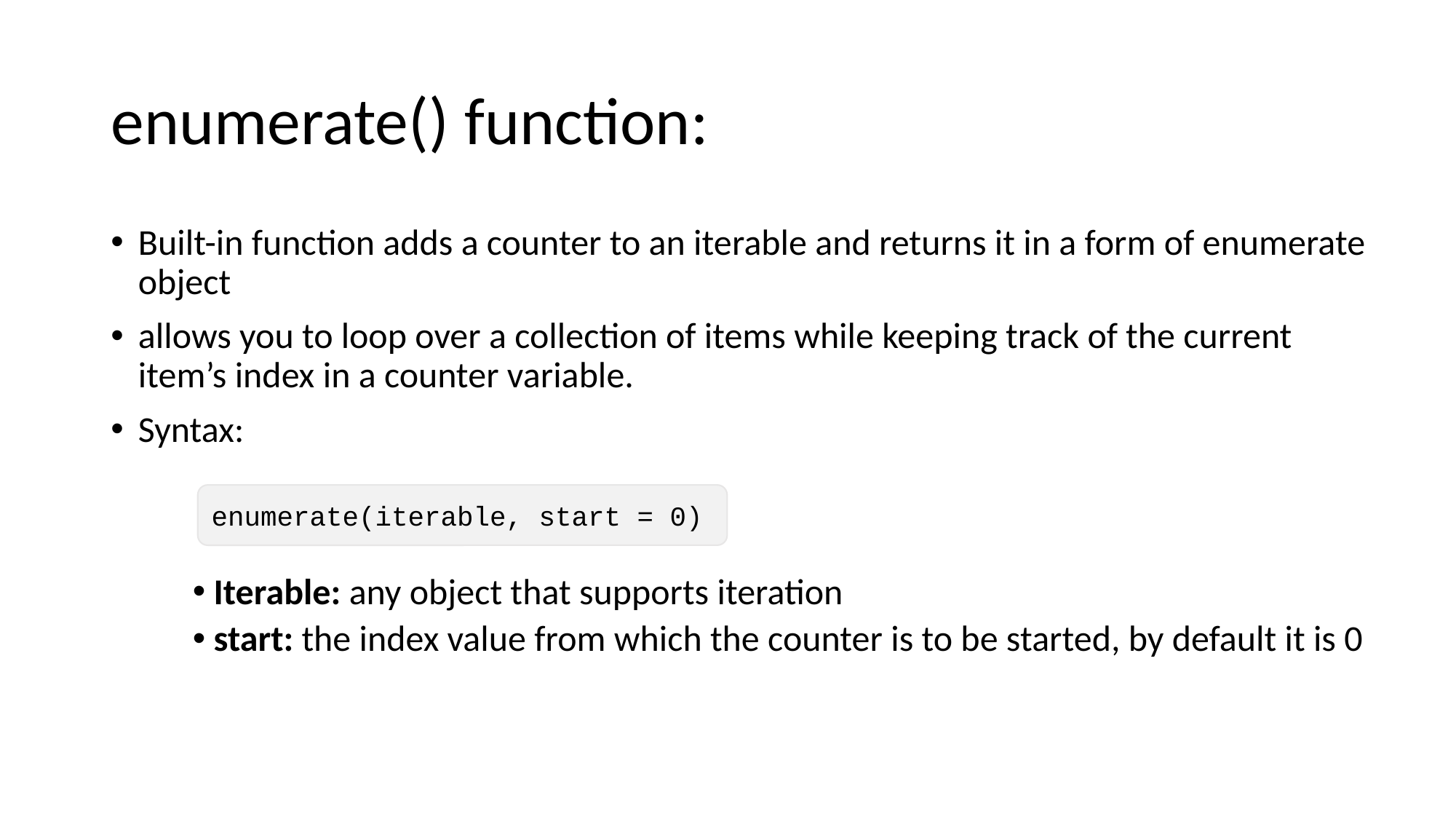

# enumerate() function:
Built-in function adds a counter to an iterable and returns it in a form of enumerate object
allows you to loop over a collection of items while keeping track of the current item’s index in a counter variable.
Syntax:

 Iterable: any object that supports iteration
 start: the index value from which the counter is to be started, by default it is 0
enumerate(iterable, start = 0)